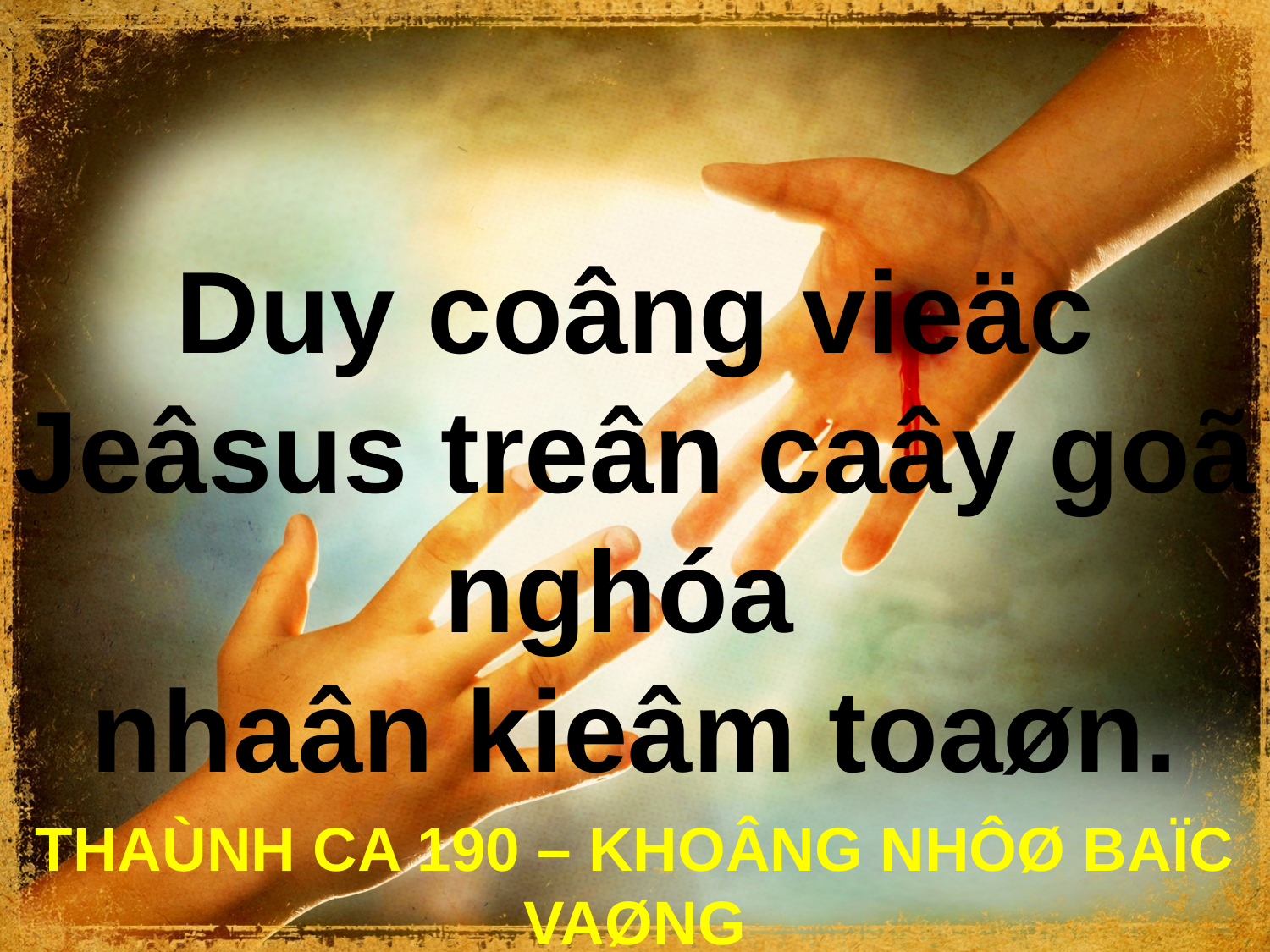

Duy coâng vieäc Jeâsus treân caây goã nghóa
nhaân kieâm toaøn.
THAÙNH CA 190 – KHOÂNG NHÔØ BAÏC VAØNG